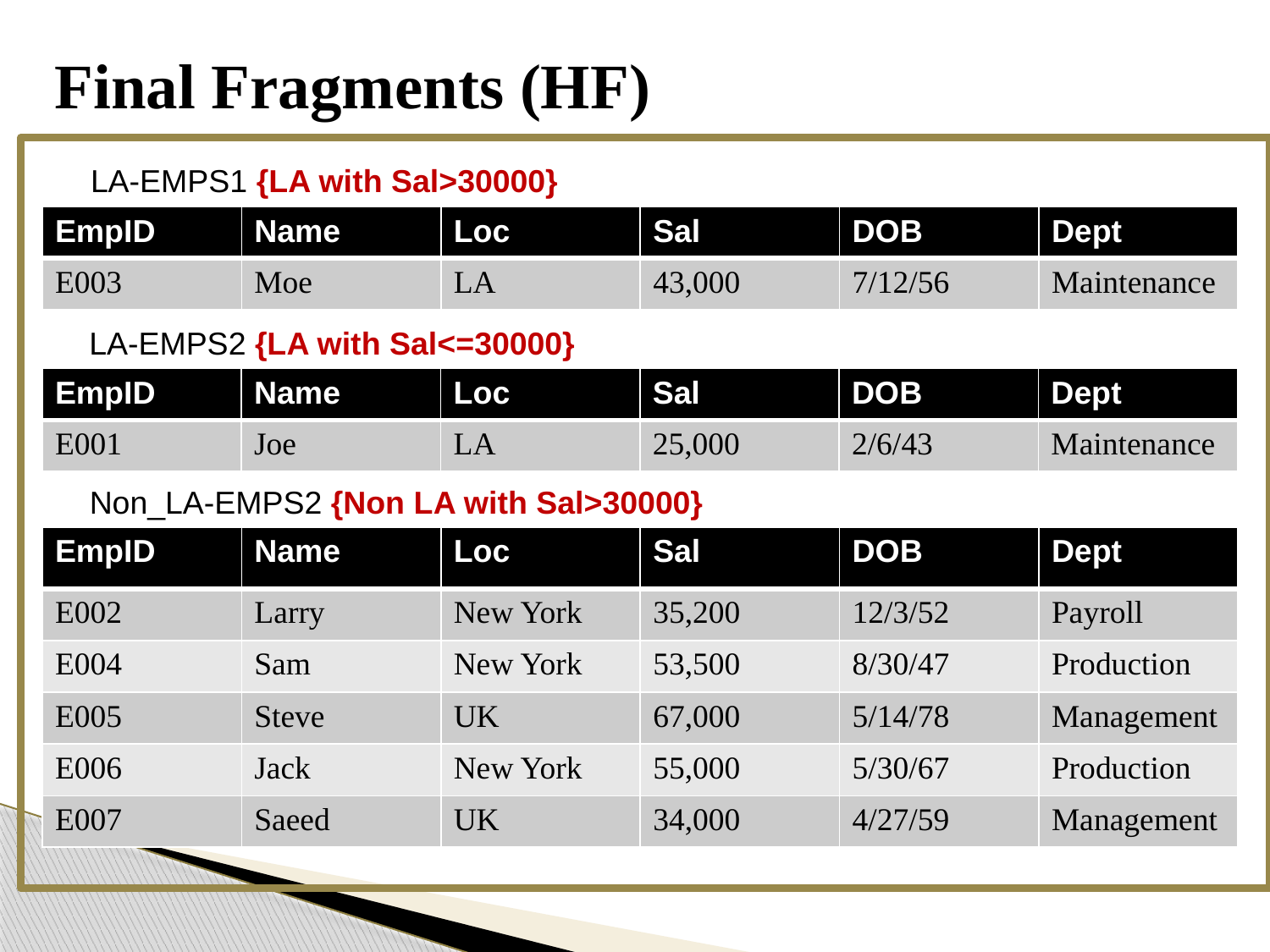

# Final Fragments (HF)

LA-EMPS1 {LA with Sal>30000}
| EmpID | Name | Loc | Sal | DOB | Dept |
| --- | --- | --- | --- | --- | --- |
| E003 | Moe | LA | 43,000 | 7/12/56 | Maintenance |
LA-EMPS2 {LA with Sal<=30000}

| EmpID | Name | Loc | Sal | DOB | Dept |
| --- | --- | --- | --- | --- | --- |
| E001 | Joe | LA | 25,000 | 2/6/43 | Maintenance |
Non_LA-EMPS2 {Non LA with Sal>30000}
| EmpID | Name | Loc | Sal | DOB | Dept |
| --- | --- | --- | --- | --- | --- |
| E002 | Larry | New York | 35,200 | 12/3/52 | Payroll |
| E004 | Sam | New York | 53,500 | 8/30/47 | Production |
| E005 | Steve | UK | 67,000 | 5/14/78 | Management |
| E006 | Jack | New York | 55,000 | 5/30/67 | Production |
| E007 | Saeed | UK | 34,000 | 4/27/59 | Management |